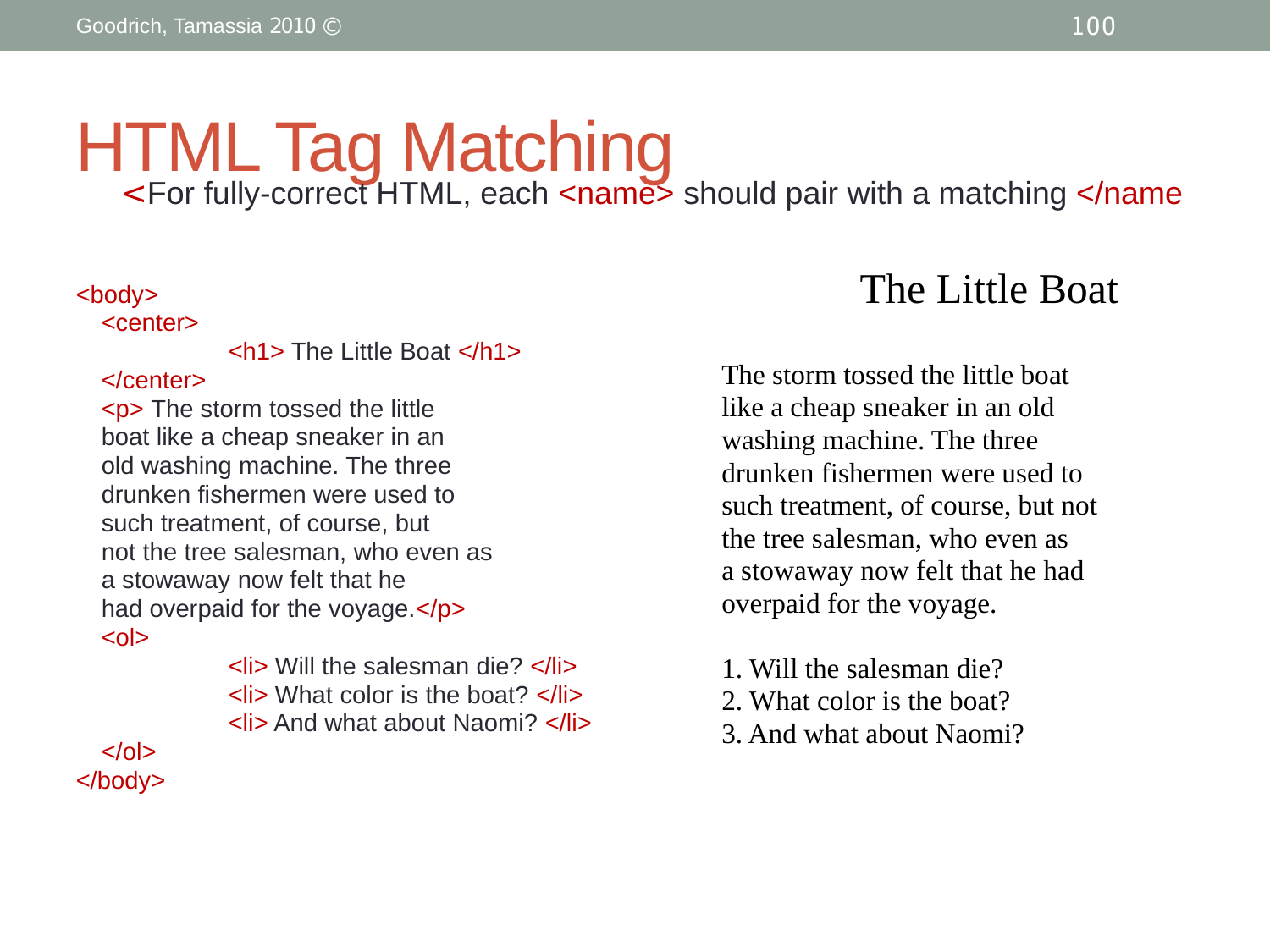

© 2010 Goodrich, Tamassia
100
# HTML Tag Matching
For fully-correct HTML, each <name> should pair with a matching </name>

The Little Boat

The storm tossed the little boat
like a cheap sneaker in an old
washing machine. The three
drunken fishermen were used to
such treatment, of course, but not
the tree salesman, who even as
a stowaway now felt that he had
overpaid for the voyage.

1. Will the salesman die?
2. What color is the boat?
3. And what about Naomi?

<body>
	<center>
		<h1> The Little Boat </h1>
	</center>
	<p> The storm tossed the little
	boat like a cheap sneaker in an
	old washing machine. The three
	drunken fishermen were used to
	such treatment, of course, but
	not the tree salesman, who even as
	a stowaway now felt that he
	had overpaid for the voyage.</p>
	<ol>
		<li> Will the salesman die? </li>
		<li> What color is the boat? </li>
		<li> And what about Naomi? </li>
	</ol>
</body>